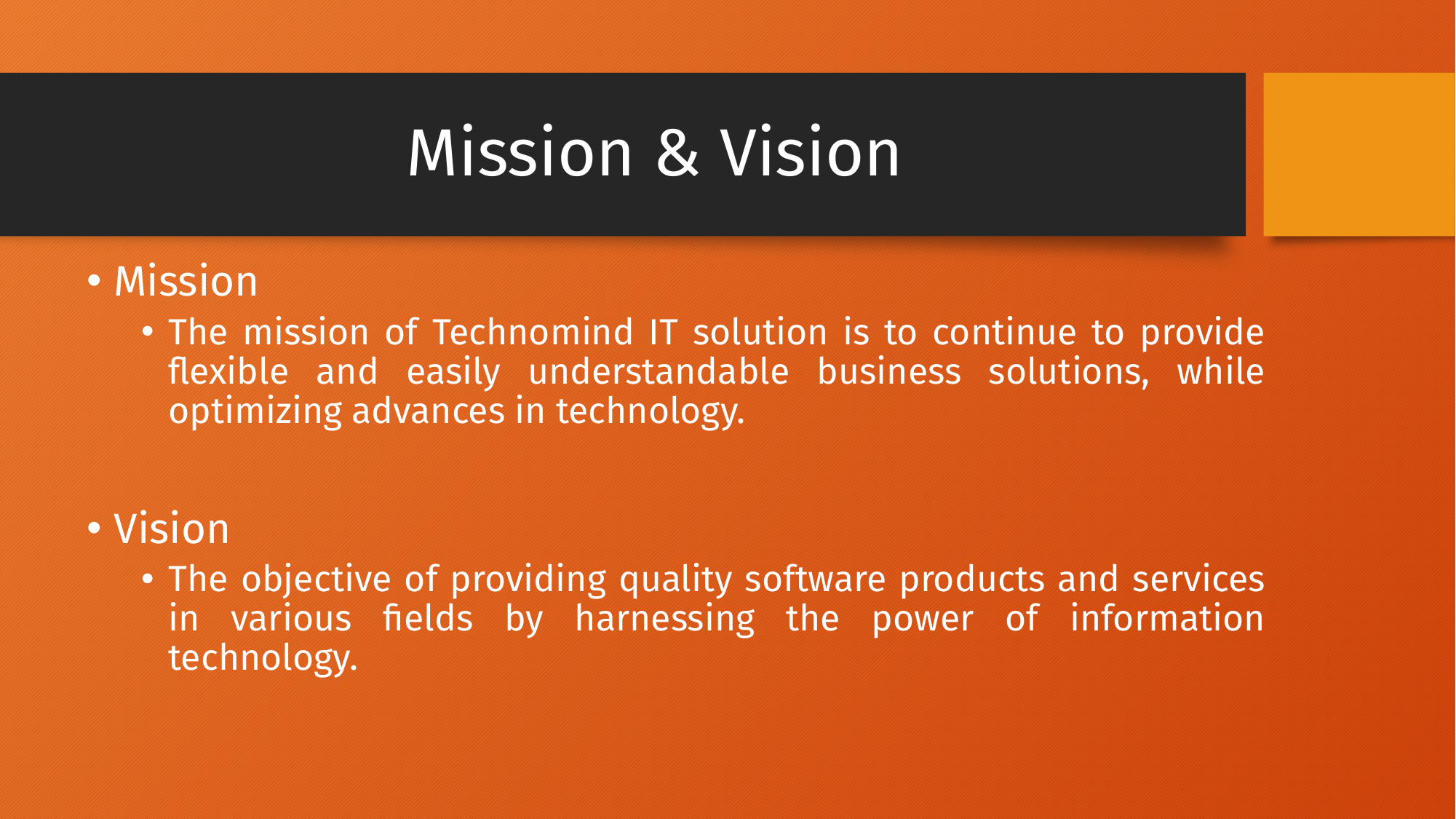

# Mission & Vision
Mission
The mission of Technomind IT solution is to continue to provide flexible and easily understandable business solutions, while optimizing advances in technology.

Vision
The objective of providing quality software products and services in various fields by harnessing the power of information technology.